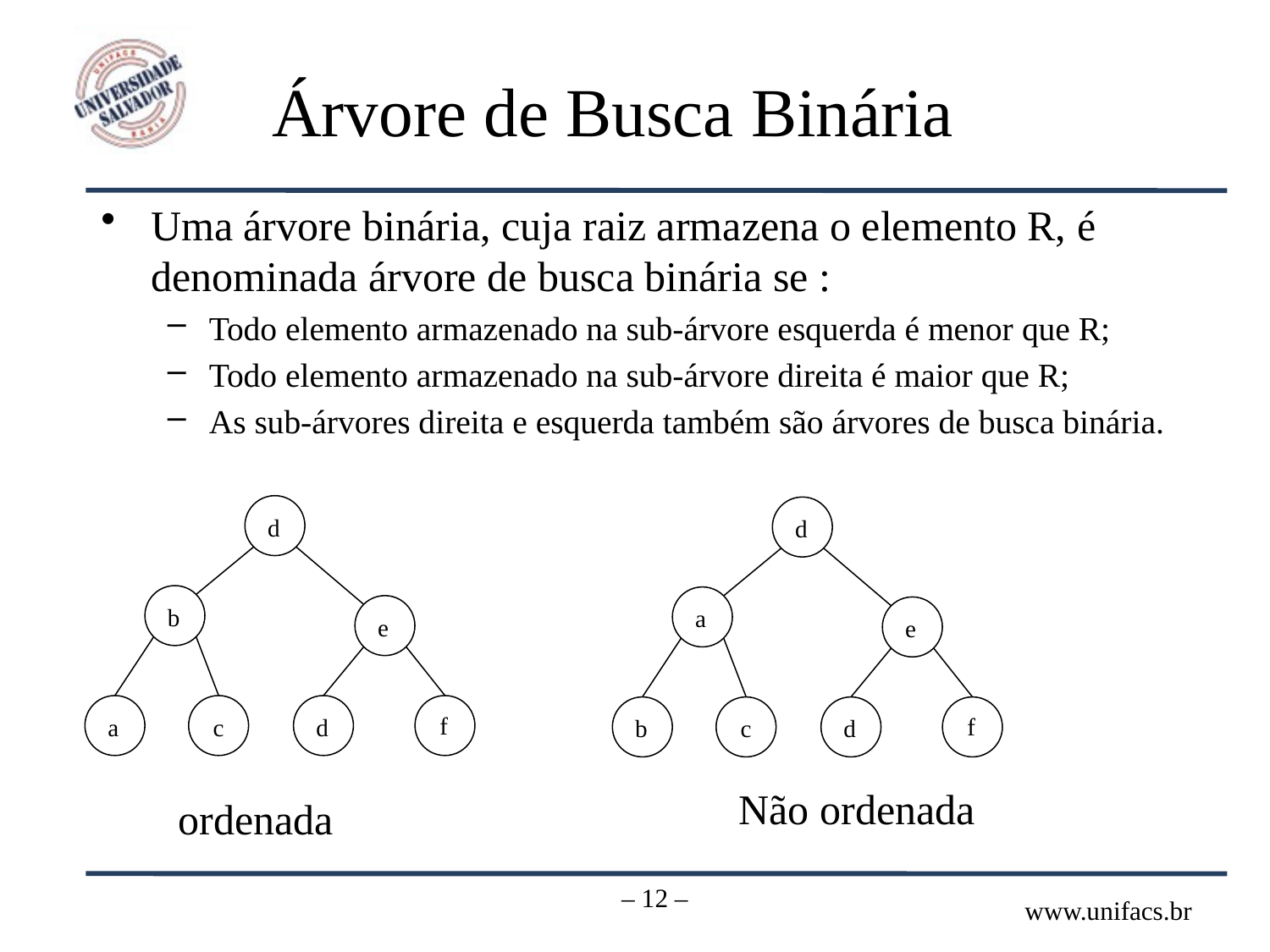

# Árvore de Busca Binária
Uma árvore binária, cuja raiz armazena o elemento R, é denominada árvore de busca binária se :
Todo elemento armazenado na sub-árvore esquerda é menor que R;
Todo elemento armazenado na sub-árvore direita é maior que R;
As sub-árvores direita e esquerda também são árvores de busca binária.

d

b

e

a

c

d

f

d

a

e

b

c

d

f
Não ordenada
ordenada
– 12 –